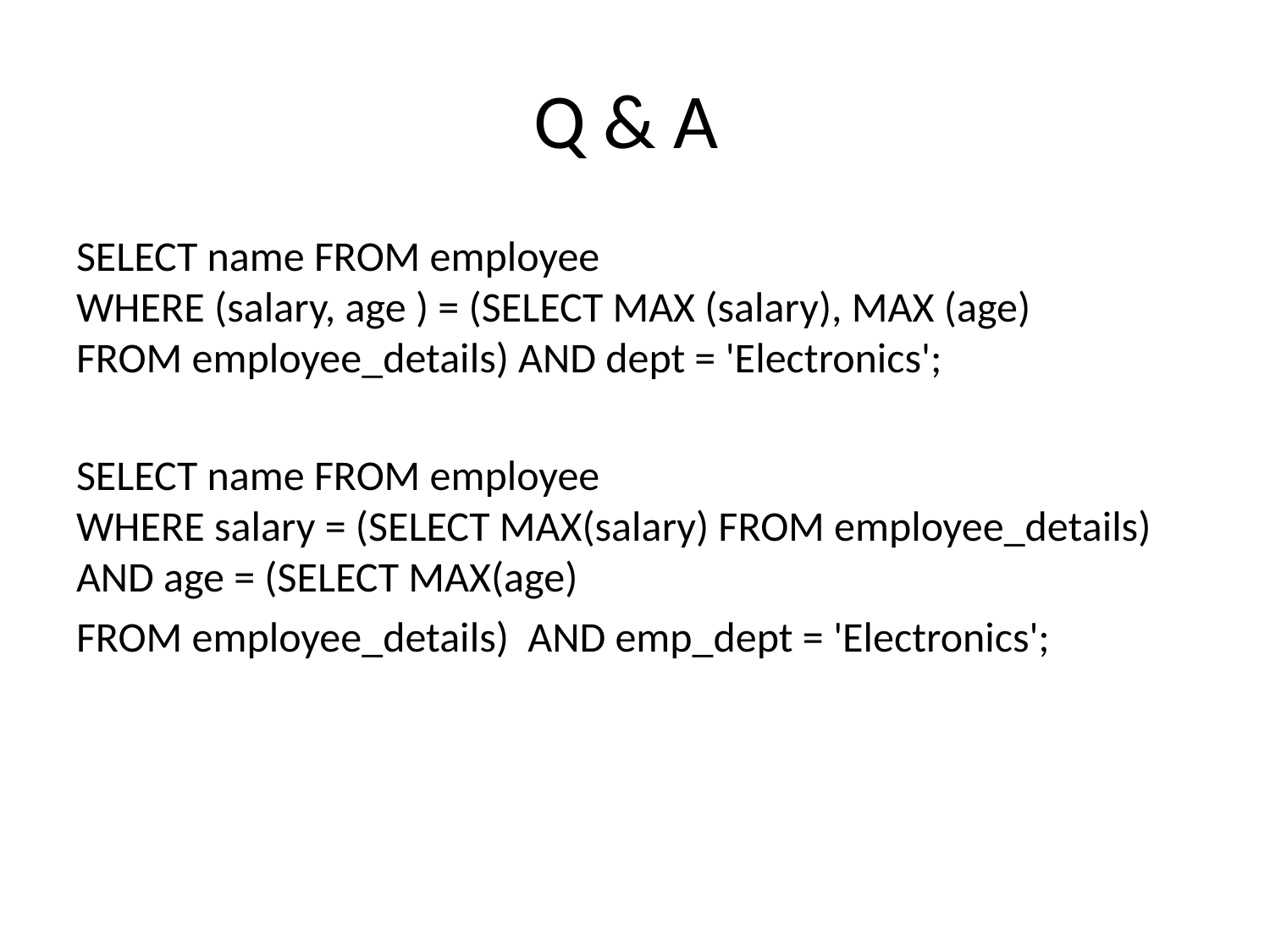

# Q & A
SELECT name FROM employee
WHERE (salary, age ) = (SELECT MAX (salary), MAX (age)
FROM employee_details) AND dept = 'Electronics';

SELECT name FROM employee
WHERE salary = (SELECT MAX(salary) FROM employee_details) AND age = (SELECT MAX(age)
FROM employee_details)  AND emp_dept = 'Electronics';